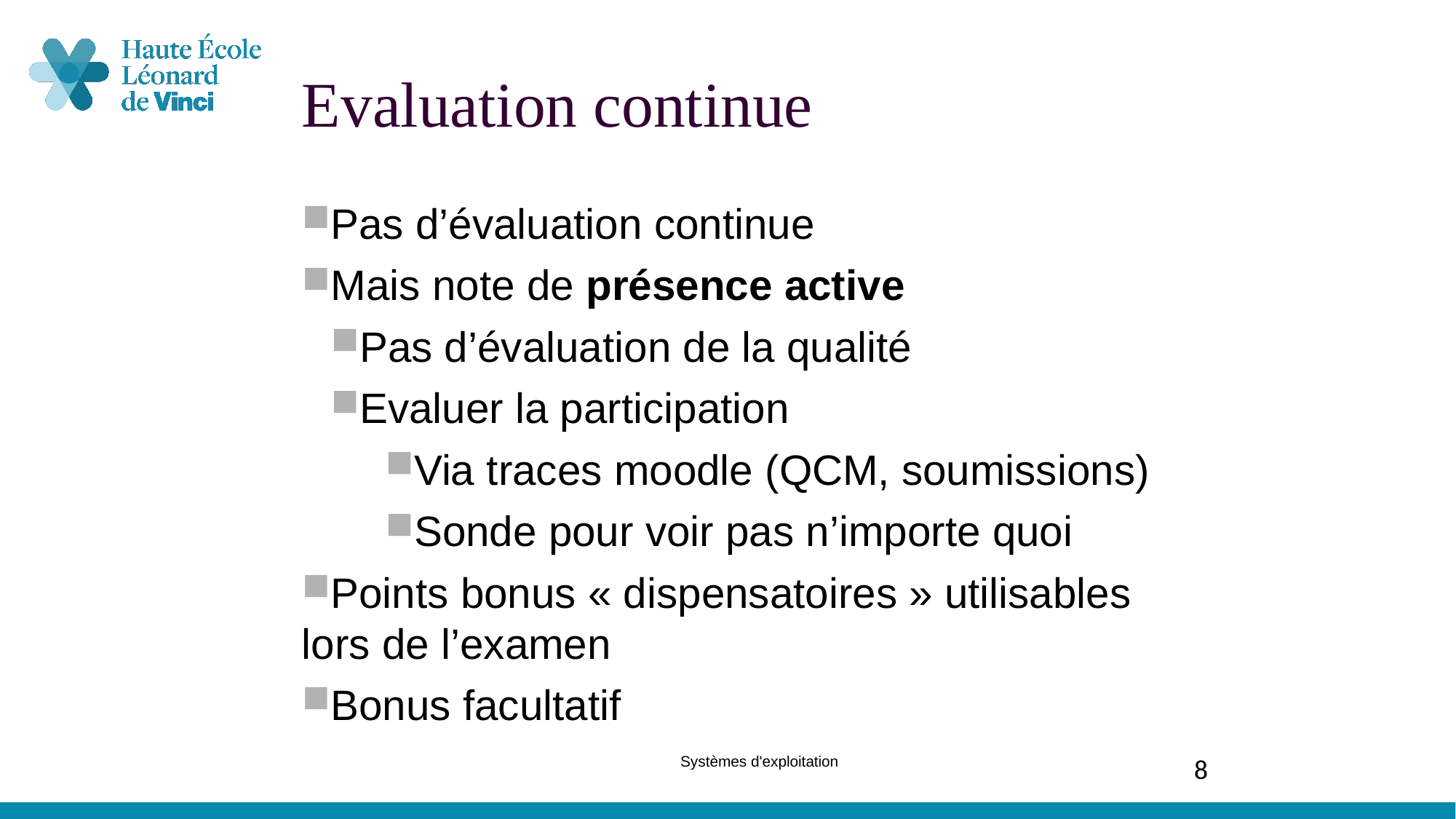

Evaluation continue
Pas d’évaluation continue
Mais note de présence active
Pas d’évaluation de la qualité
Evaluer la participation
Via traces moodle (QCM, soumissions)
Sonde pour voir pas n’importe quoi
Points bonus « dispensatoires » utilisables lors de l’examen
Bonus facultatif

Systèmes d'exploitation
8